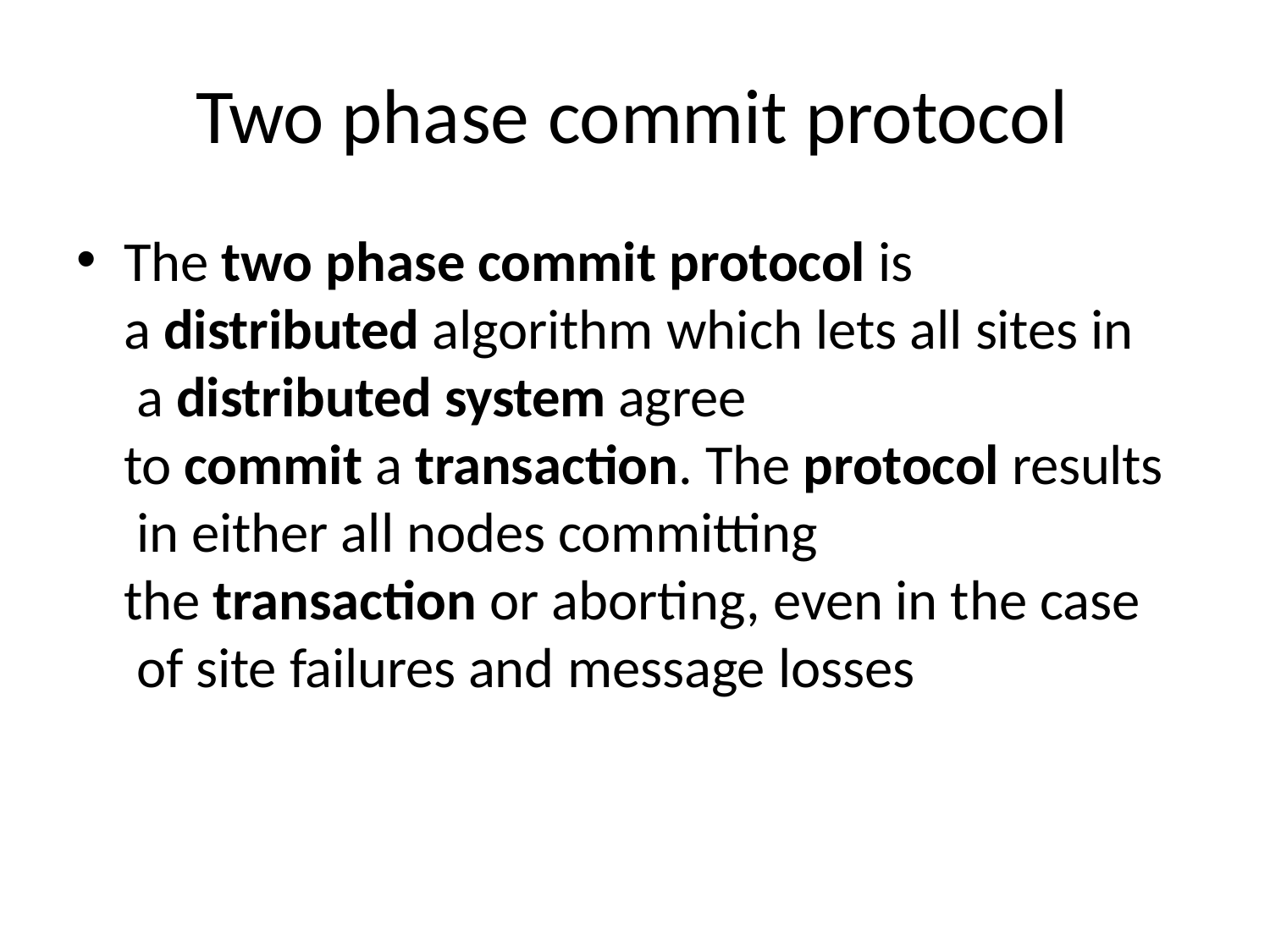

# Two phase commit protocol
The two phase commit protocol is
a distributed algorithm which lets all sites in  a distributed system agree
to commit a transaction. The protocol results  in either all nodes committing
the transaction or aborting, even in the case  of site failures and message losses